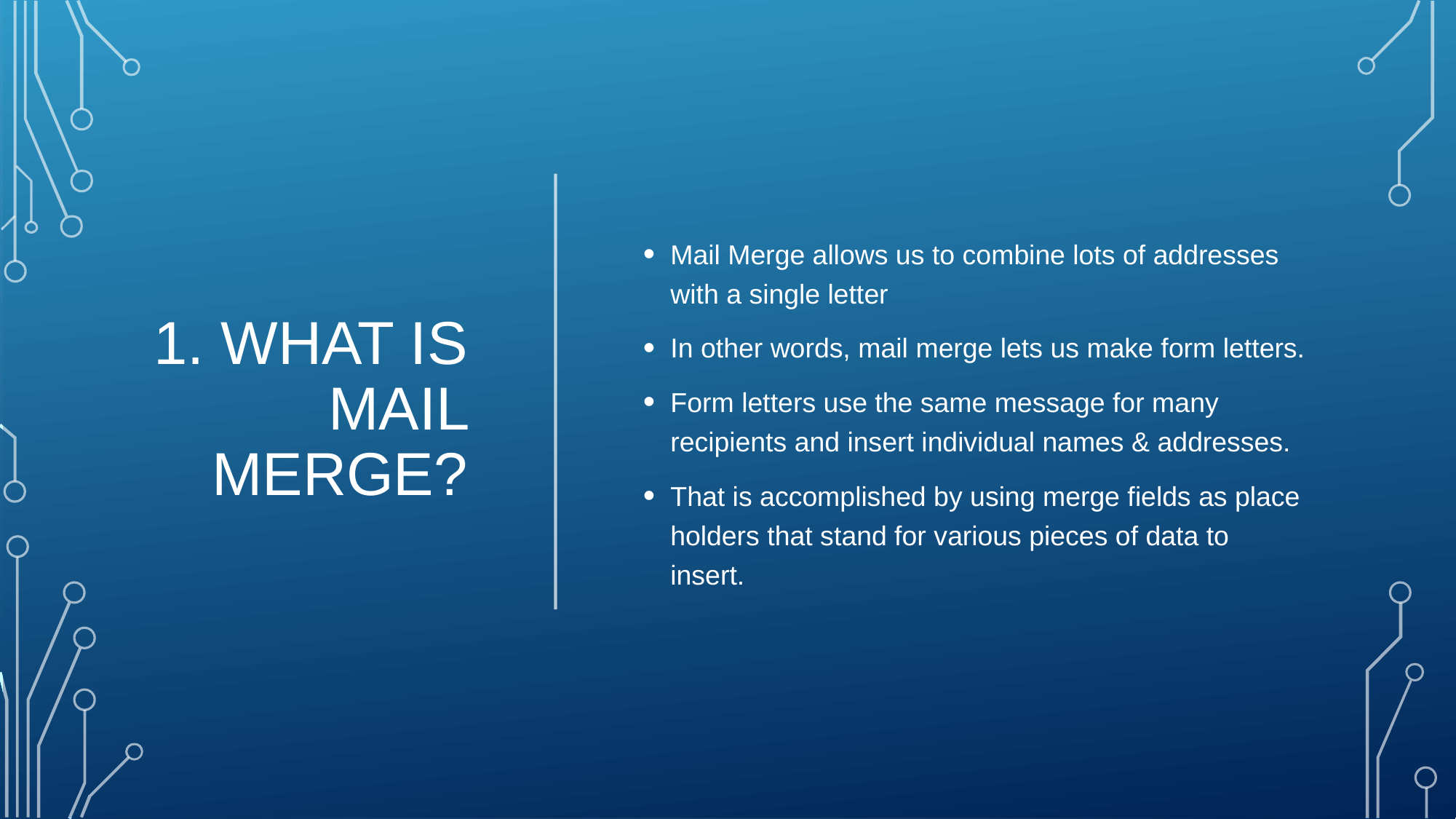

# 1. What is mail merge?
Mail Merge allows us to combine lots of addresses with a single letter
In other words, mail merge lets us make form letters.
Form letters use the same message for many recipients and insert individual names & addresses.
That is accomplished by using merge fields as place holders that stand for various pieces of data to insert.